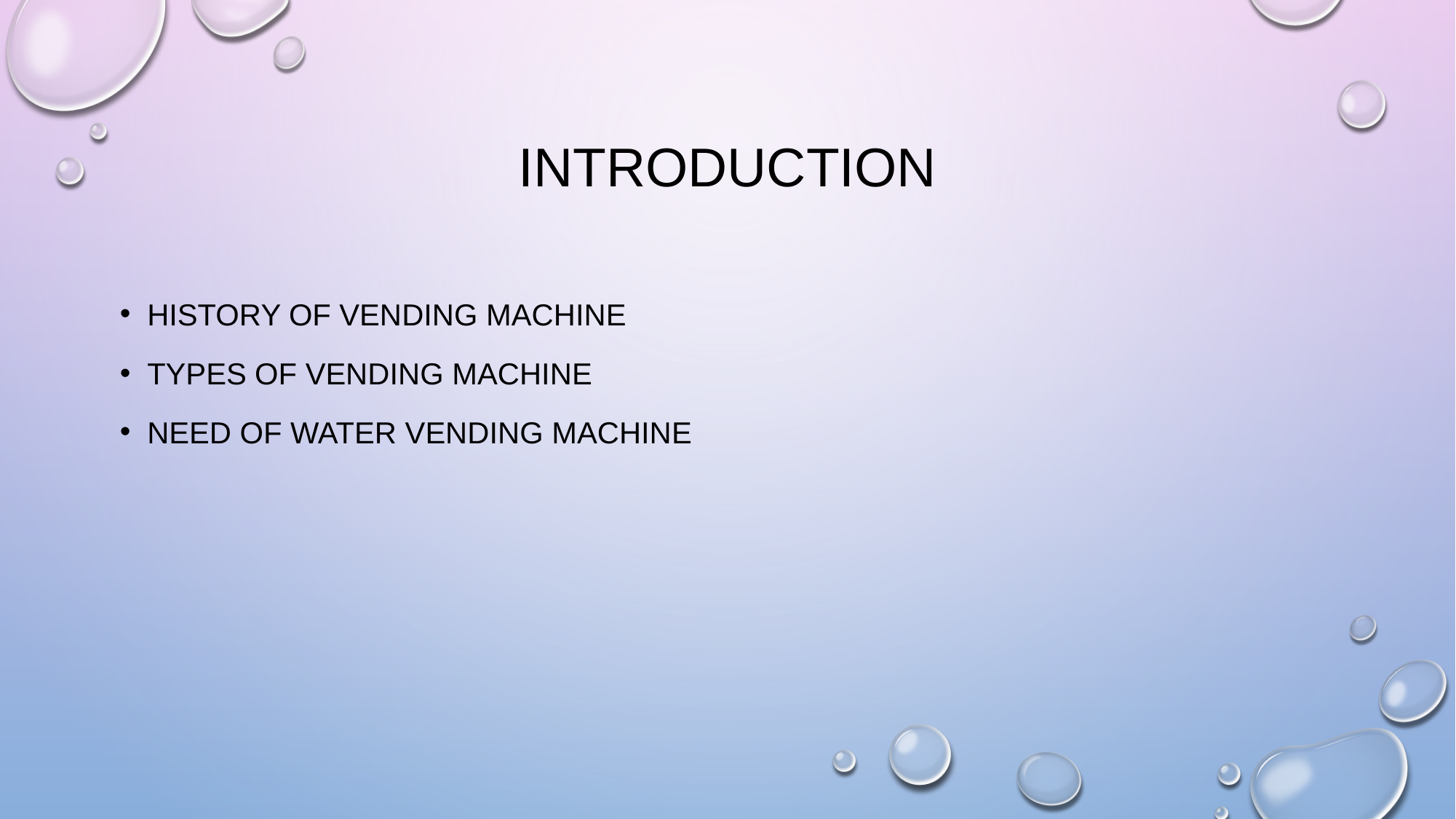

# Introduction
History of Vending machine
Types of Vending Machine
Need of Water Vending Machine